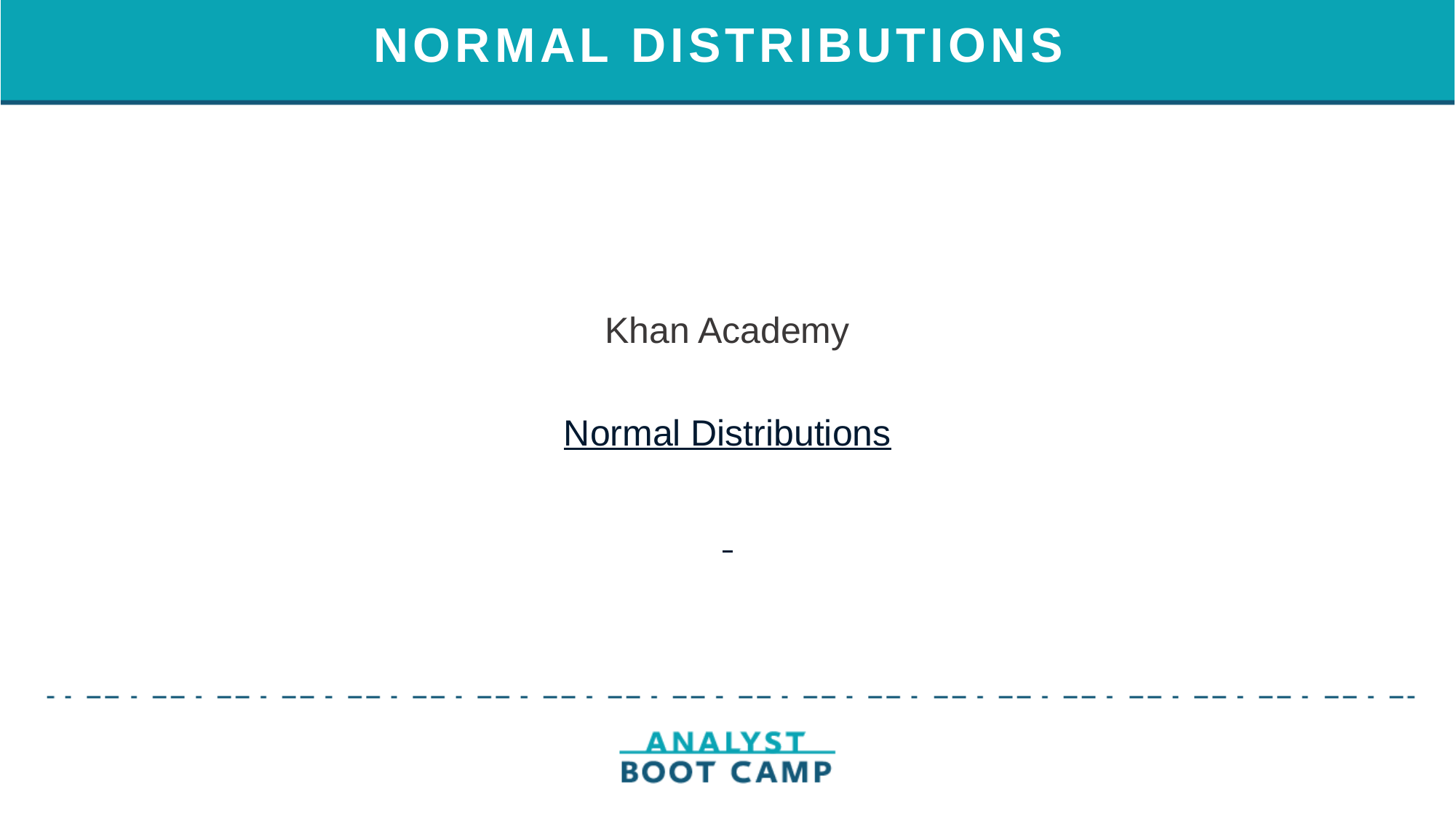

# NORMAL DISTRIBUTIONS
Khan Academy
Normal Distributions